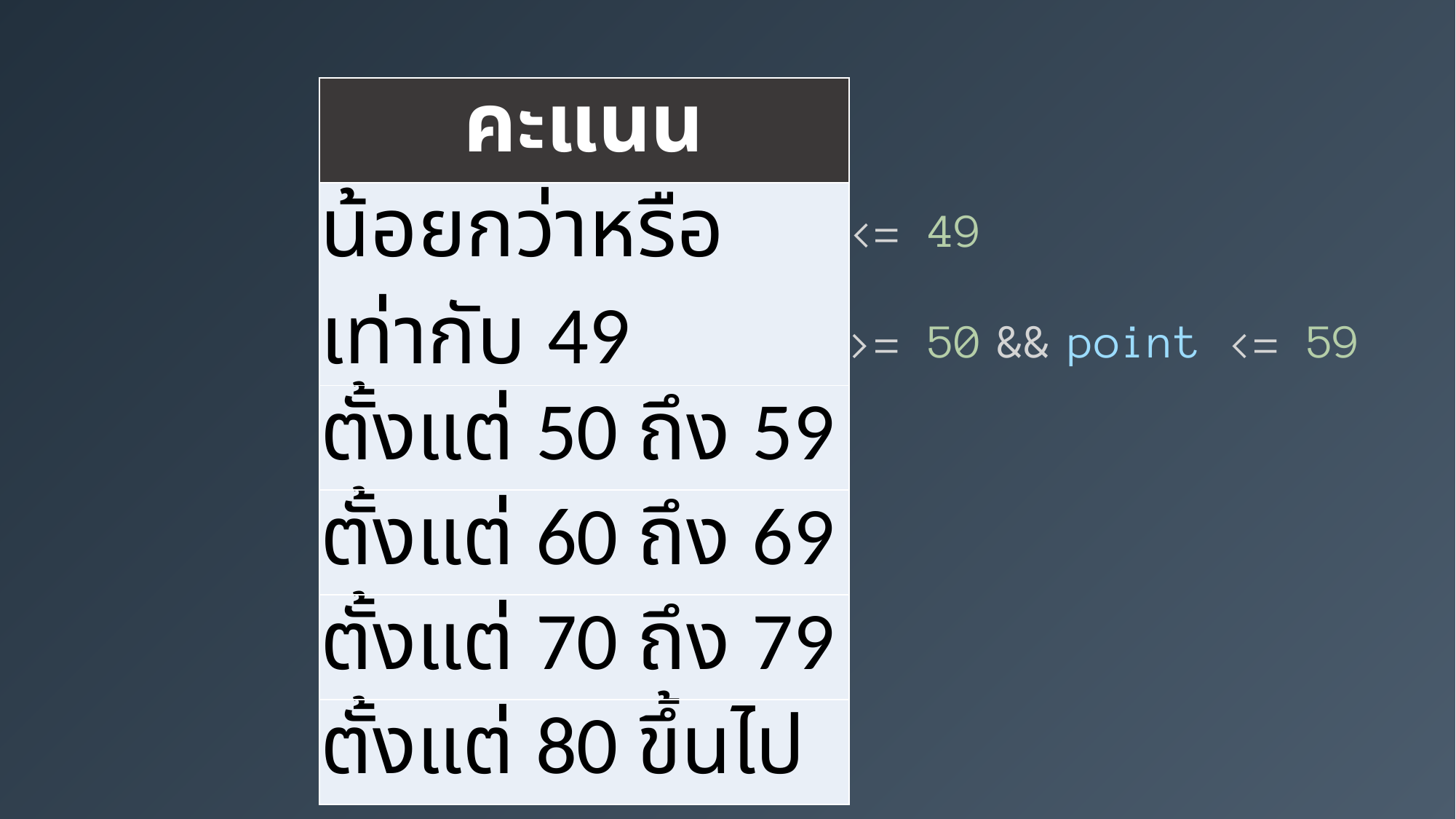

| คะแนน |
| --- |
| น้อยกว่าหรือเท่ากับ 49 |
| ตั้งแต่ 50 ถึง 59 |
| ตั้งแต่ 60 ถึง 69 |
| ตั้งแต่ 70 ถึง 79 |
| ตั้งแต่ 80 ขึ้นไป |
point <= 49
&&
point >= 50
point <= 59